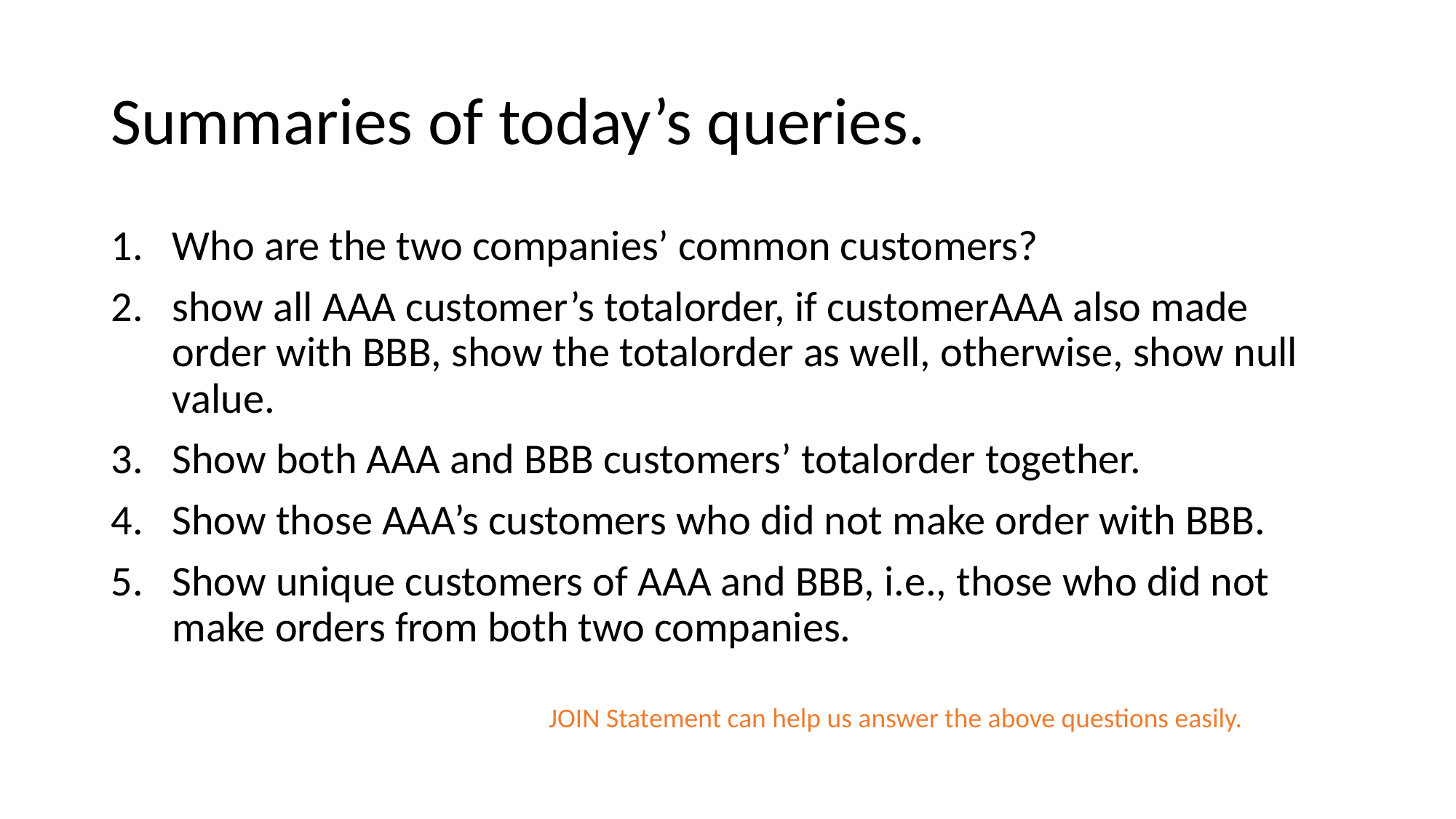

# Summaries of today’s queries.
Who are the two companies’ common customers?
show all AAA customer’s totalorder, if customerAAA also made order with BBB, show the totalorder as well, otherwise, show null value.
Show both AAA and BBB customers’ totalorder together.
Show those AAA’s customers who did not make order with BBB.
Show unique customers of AAA and BBB, i.e., those who did not make orders from both two companies.

JOIN Statement can help us answer the above questions easily.